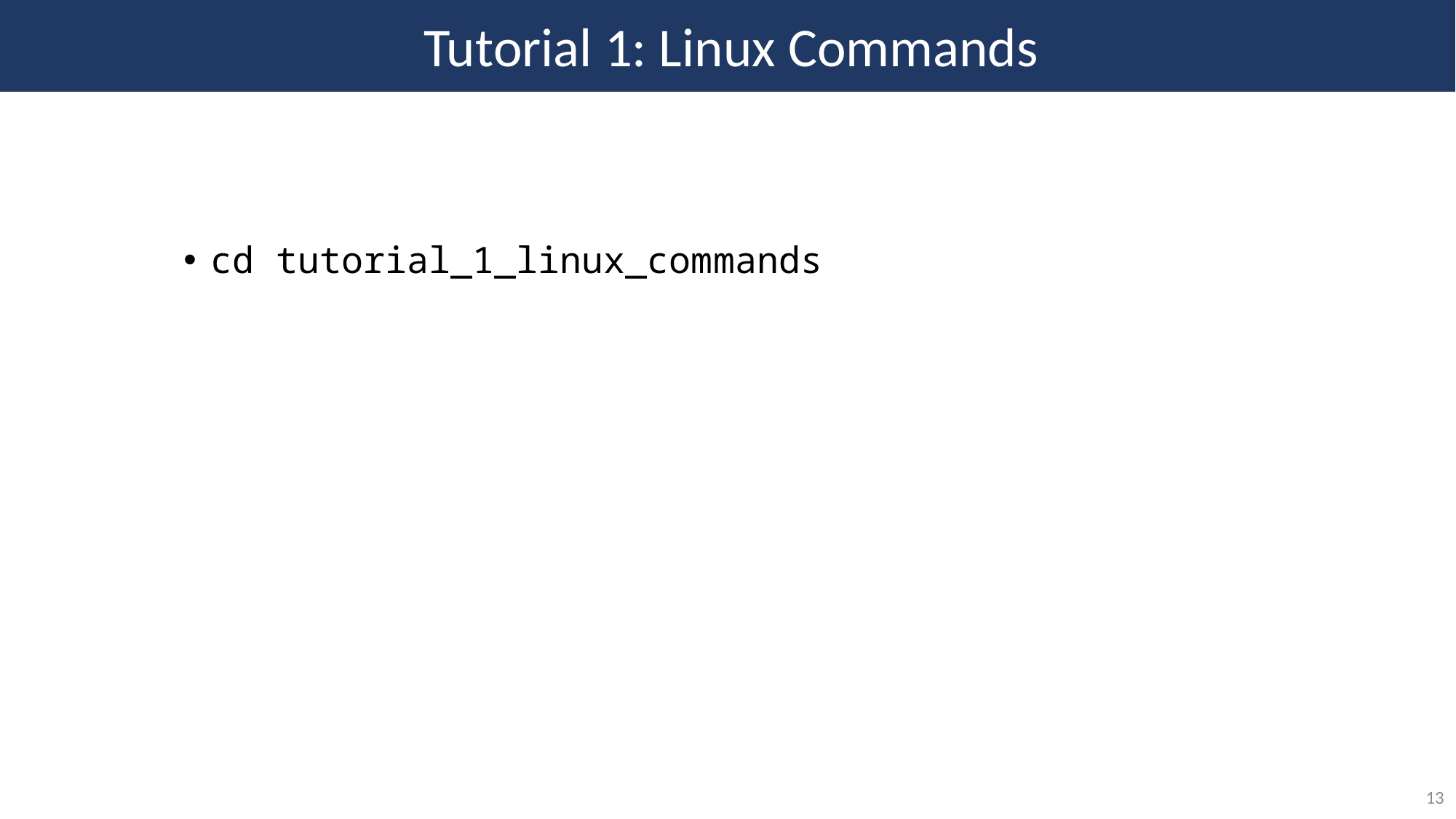

Tutorial 1: Linux Commands

cd tutorial_1_linux_commands

13